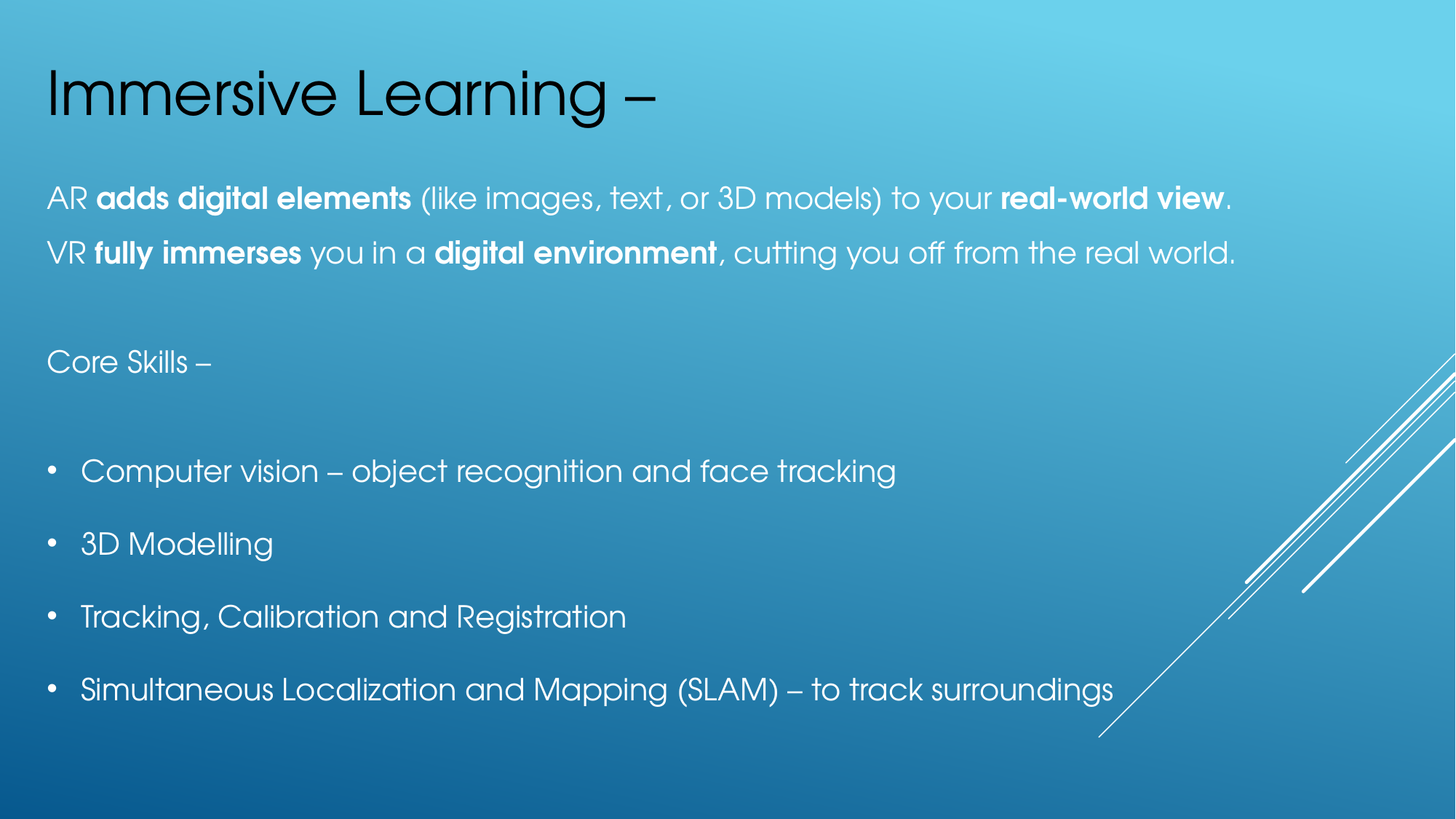

Immersive Learning –

AR adds digital elements (like images, text, or 3D models) to your real-world view.
VR fully immerses you in a digital environment, cutting you off from the real world.

Core Skills –

Computer vision – object recognition and face tracking
3D Modelling
Tracking, Calibration and Registration
Simultaneous Localization and Mapping (SLAM) – to track surroundings